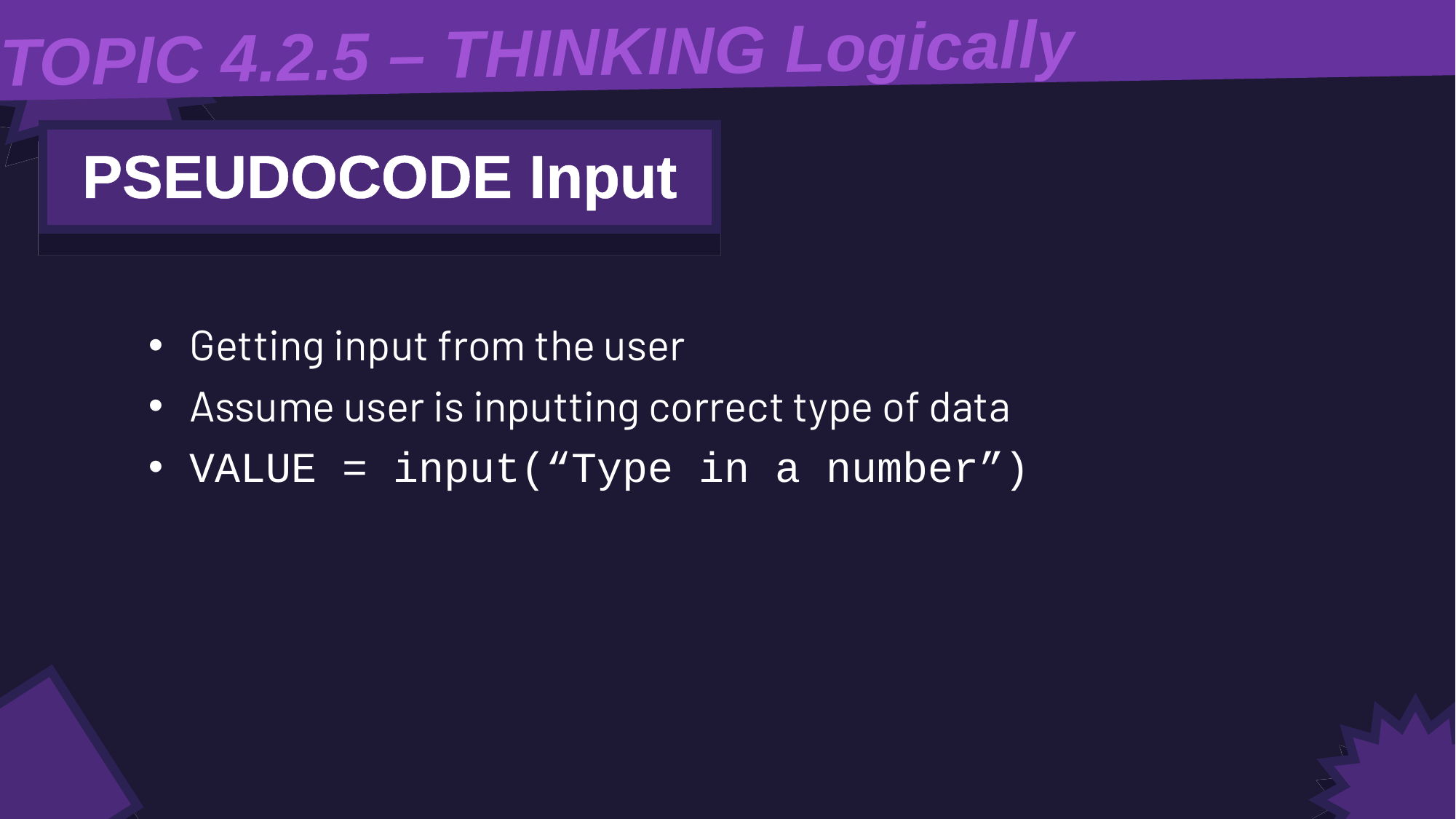

TOPIC 4.2.5 – THINKING Logically

PSEUDOCODE Input
Getting input from the user
Assume user is inputting correct type of data
VALUE = input(“Type in a number”)